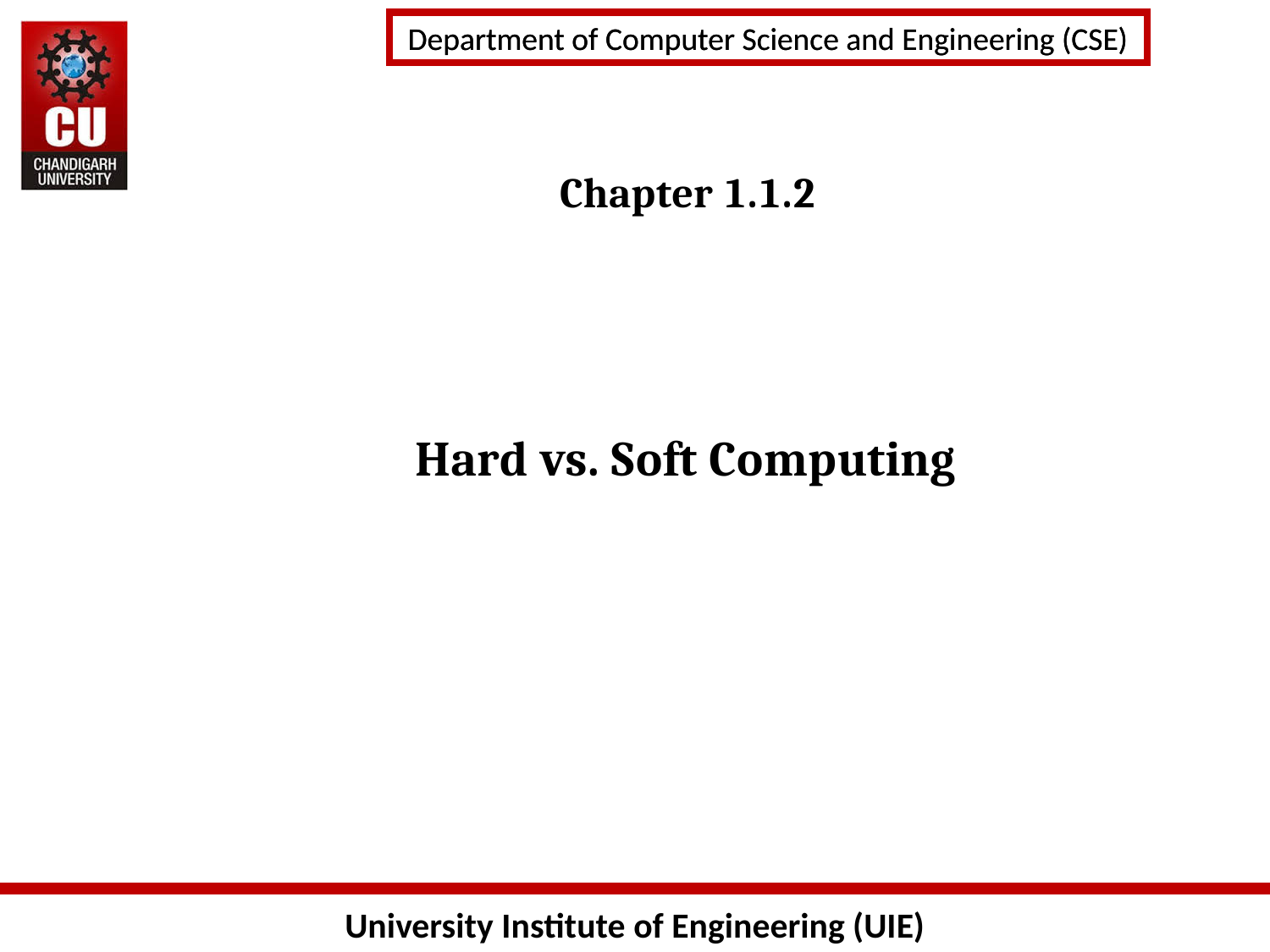

# Chapter 1.1.2

Hard vs. Soft Computing